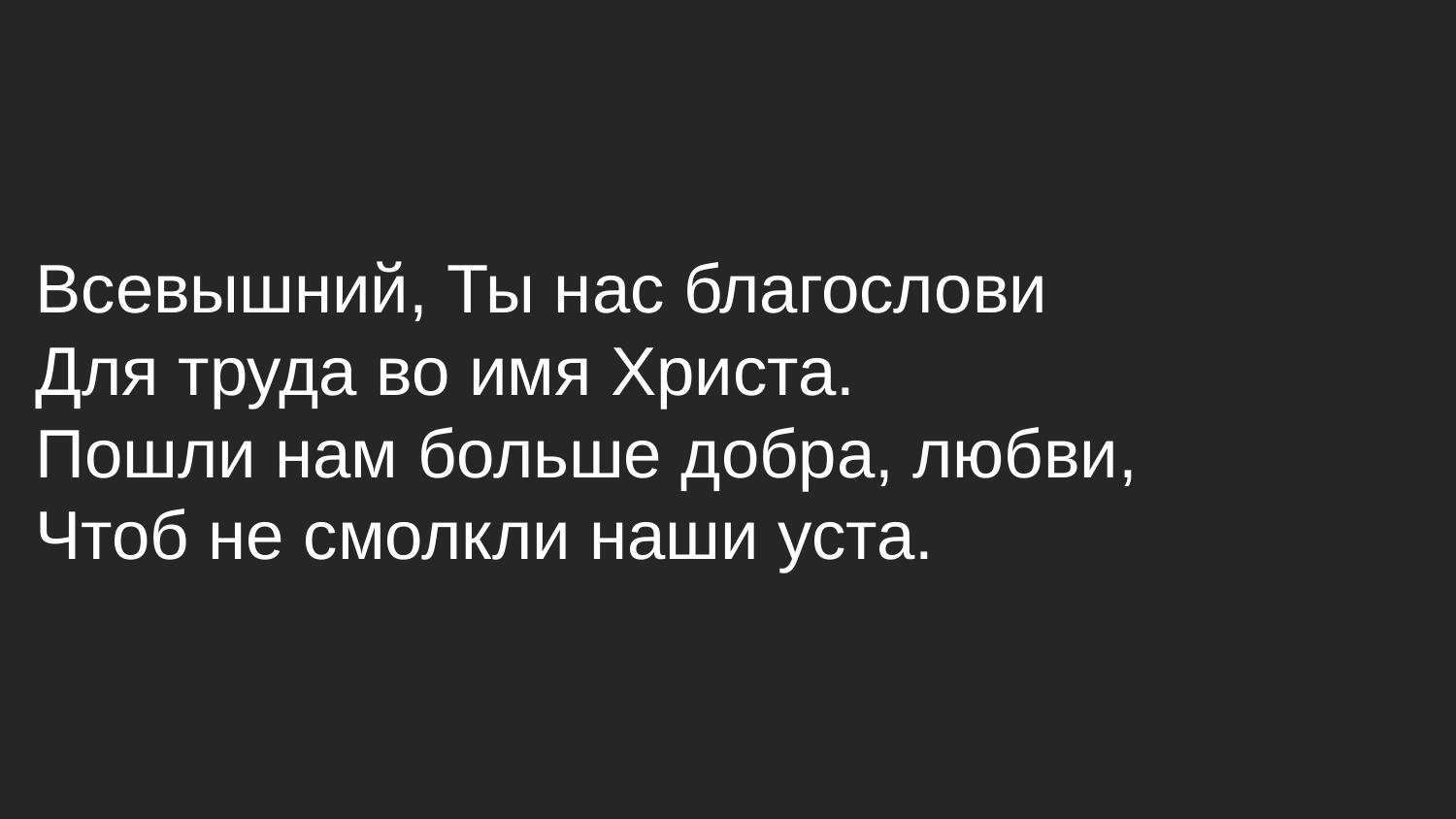

Всевышний, Ты нас благослови
Для труда во имя Христа.
Пошли нам больше добра, любви,
Чтоб не смолкли наши уста.